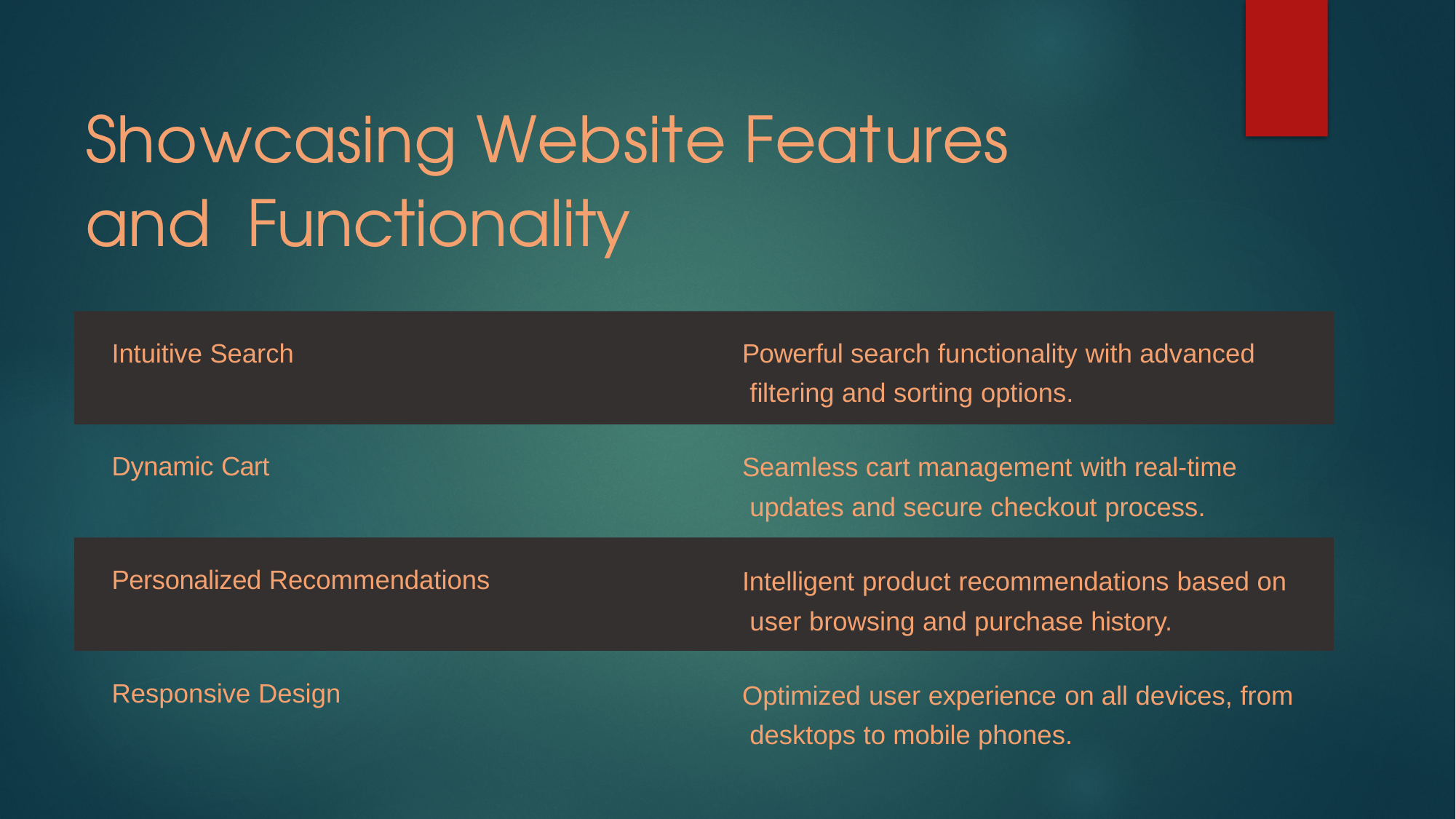

# Showcasing Website Features and  Functionality

Powerful search functionality with advanced  filtering and sorting options.

Seamless cart management with real-time  updates and secure checkout process.

Intelligent product recommendations based on  user browsing and purchase history.

Optimized user experience on all devices, from  desktops to mobile phones.
Intuitive Search
Dynamic Cart

Personalized Recommendations
Responsive Design